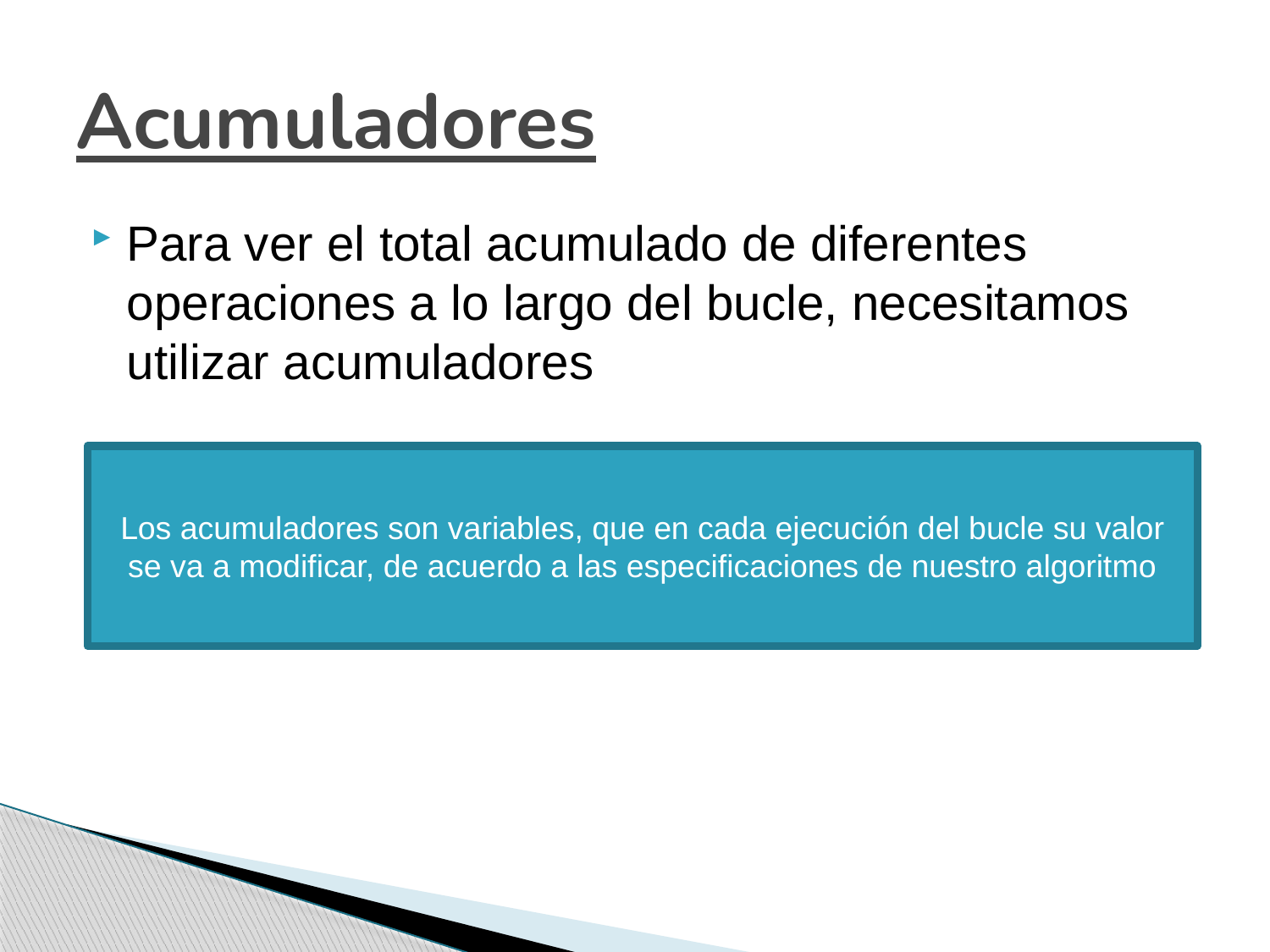

# Acumuladores
Para ver el total acumulado de diferentes operaciones a lo largo del bucle, necesitamos utilizar acumuladores

Los acumuladores son variables, que en cada ejecución del bucle su valor se va a modificar, de acuerdo a las especificaciones de nuestro algoritmo